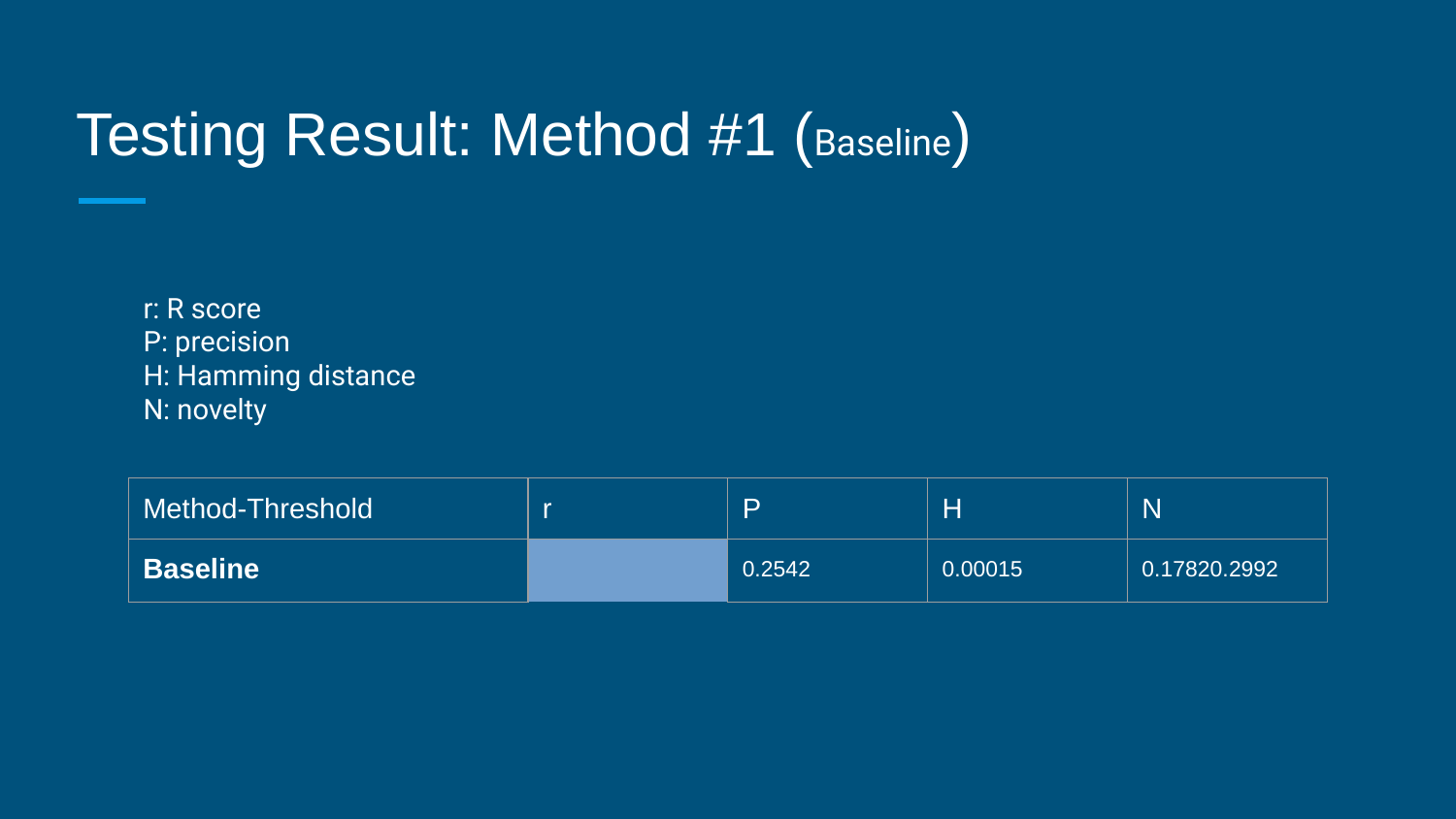

# Testing Result: Method #1 (Baseline)
r: R score
P: precision
H: Hamming distance
N: novelty
| Method-Threshold |  | r | P | H | N |
| --- | --- | --- | --- | --- | --- |
| Baseline |  | 0.2542 | 0.00015 | 0.1782 | 0.2992 |